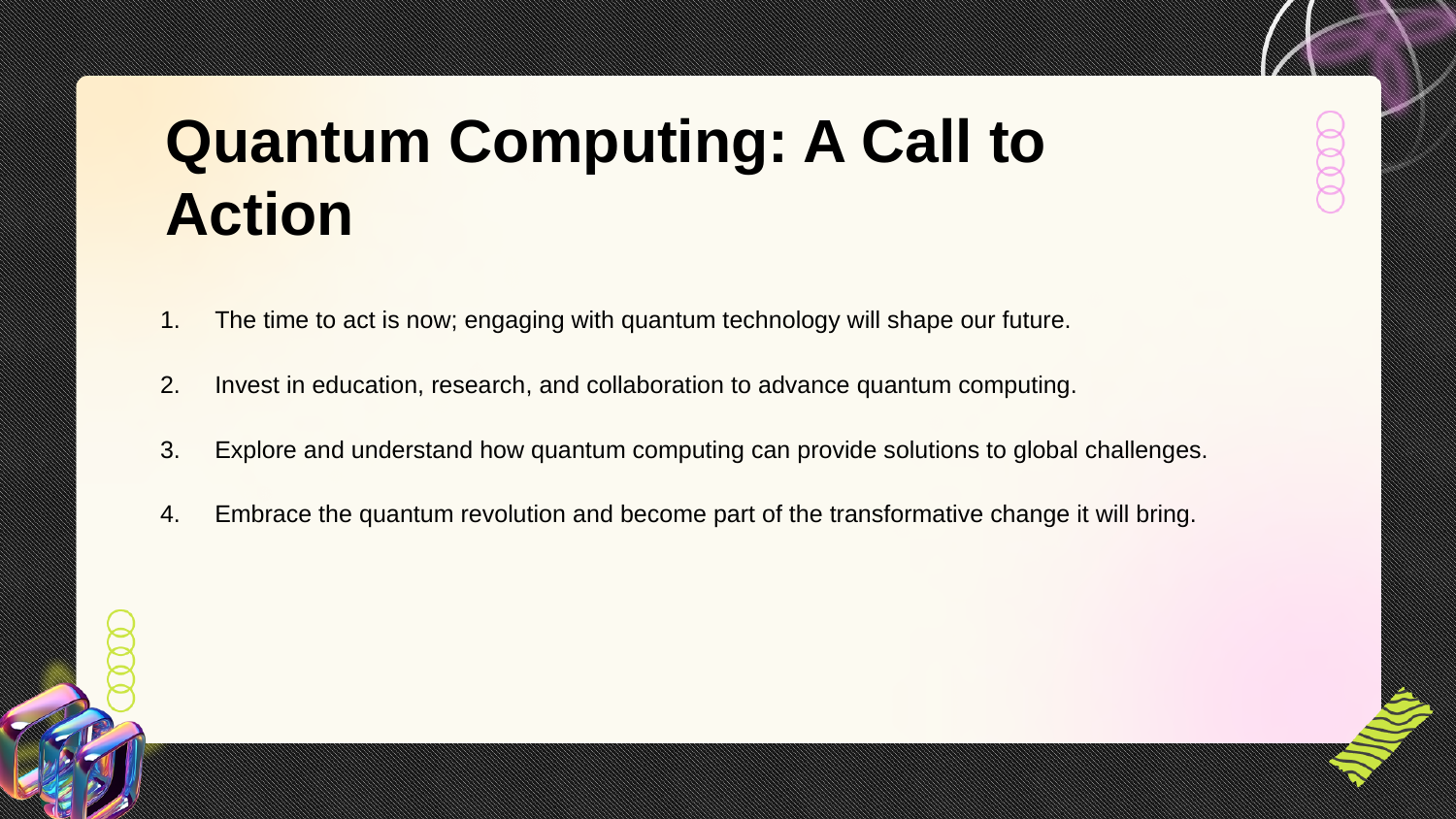

Quantum Computing: A Call to Action
The time to act is now; engaging with quantum technology will shape our future.
Invest in education, research, and collaboration to advance quantum computing.
Explore and understand how quantum computing can provide solutions to global challenges.
Embrace the quantum revolution and become part of the transformative change it will bring.